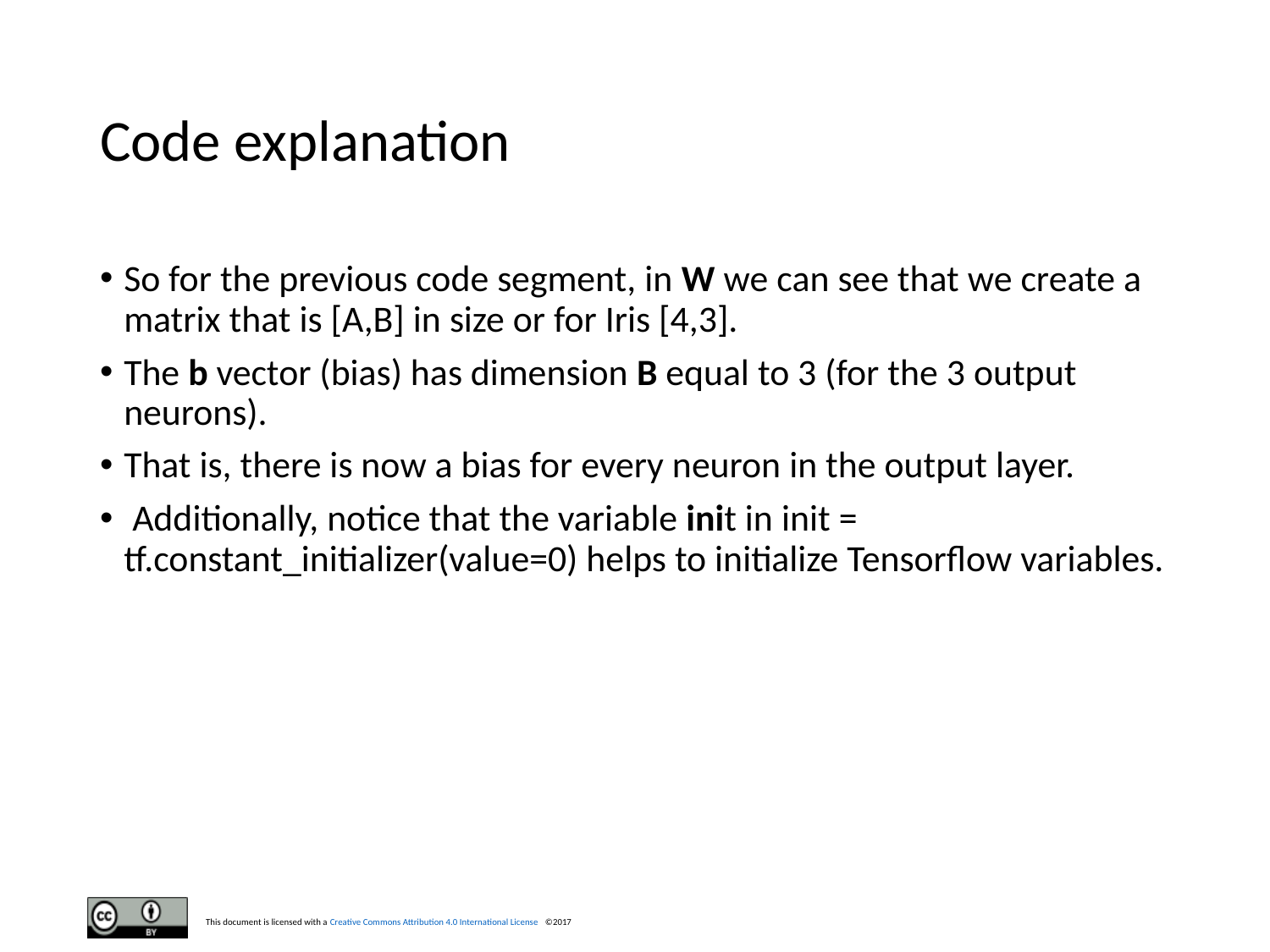

# Code explanation
So for the previous code segment, in W we can see that we create a matrix that is [A,B] in size or for Iris [4,3].
The b vector (bias) has dimension B equal to 3 (for the 3 output neurons).
That is, there is now a bias for every neuron in the output layer.
 Additionally, notice that the variable init in init = tf.constant_initializer(value=0) helps to initialize Tensorflow variables.